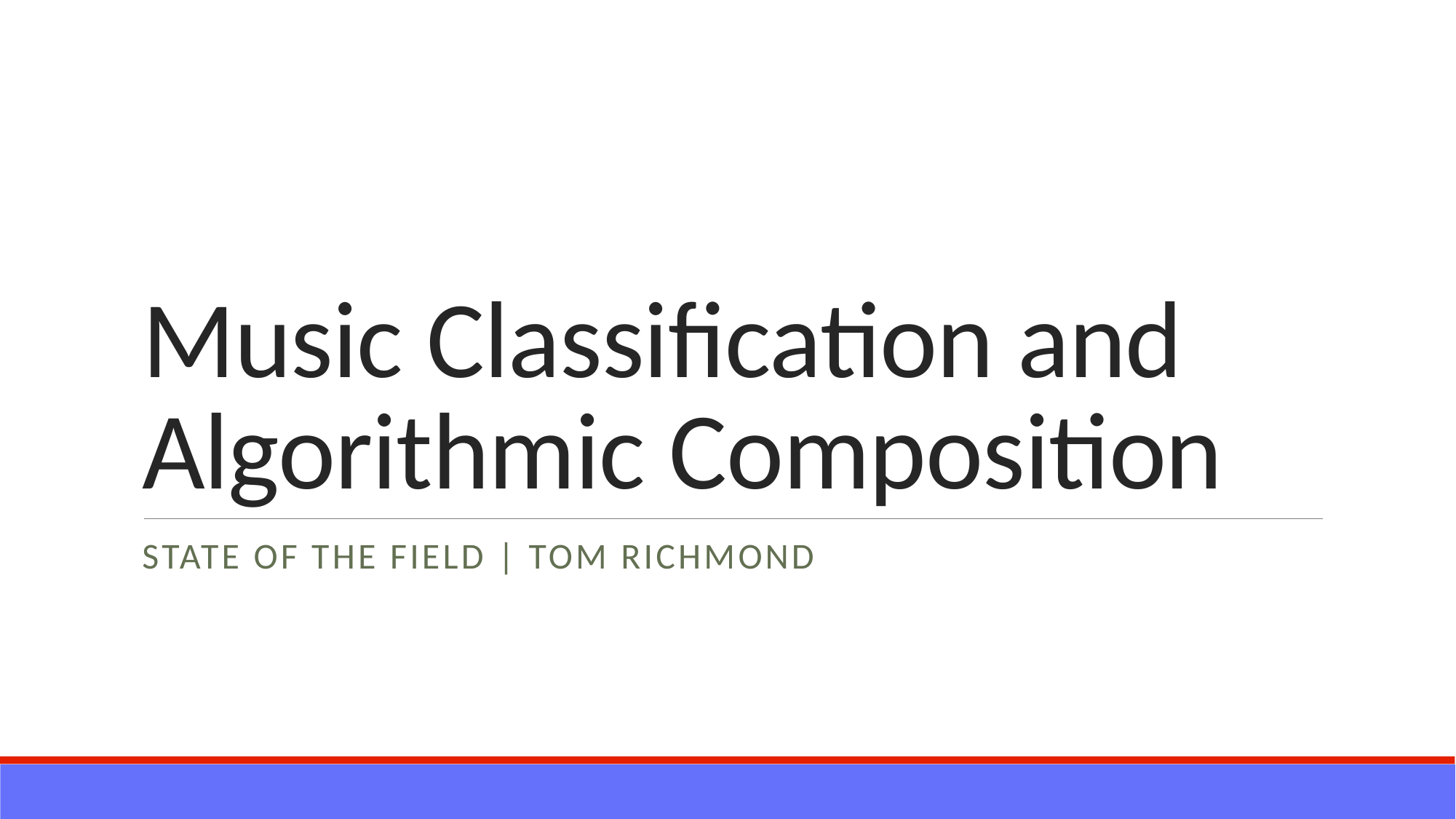

# Music Classification and Algorithmic Composition
State of the field | Tom Richmond